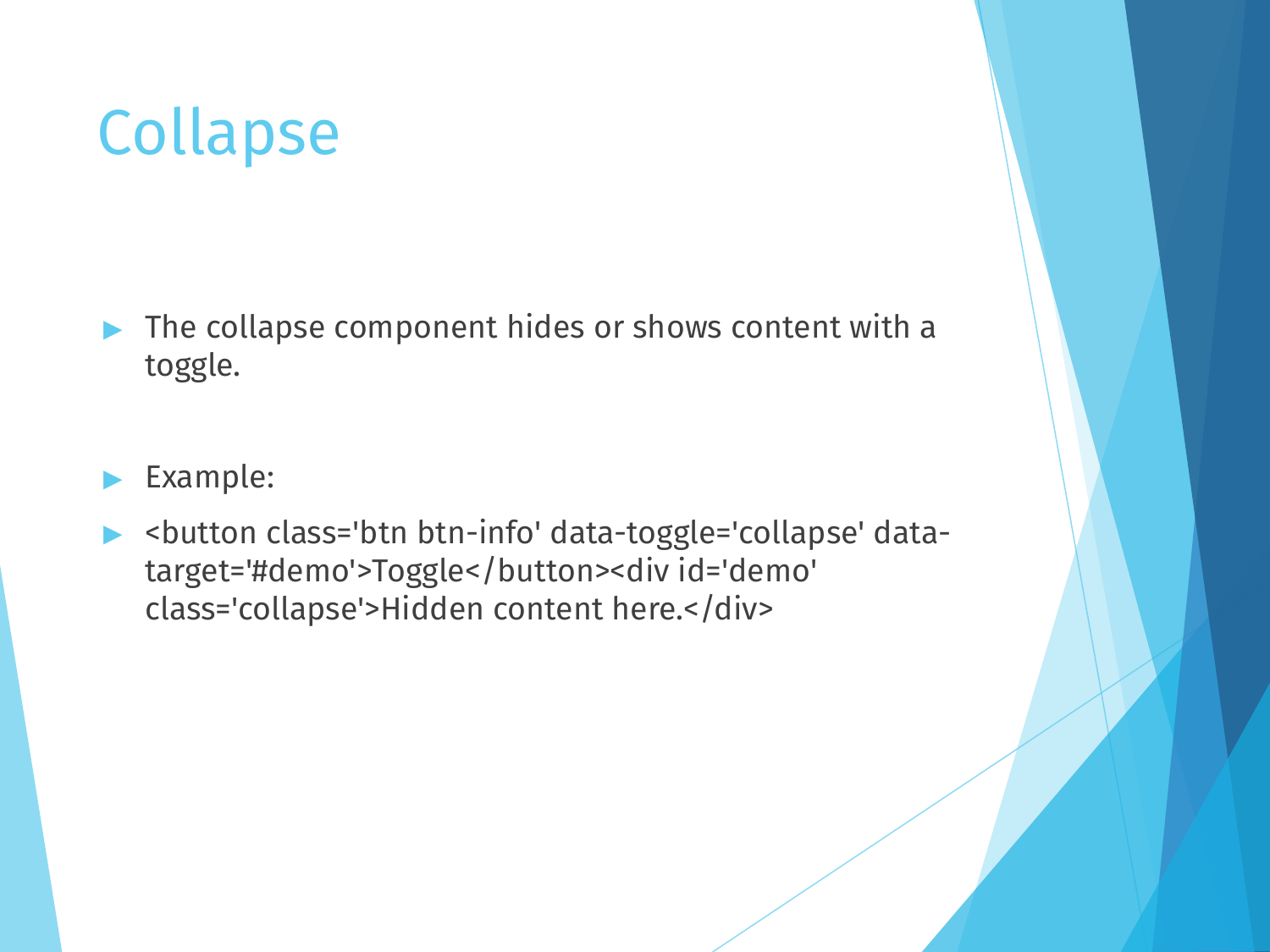

# Collapse
The collapse component hides or shows content with a toggle.

Example:
<button class='btn btn-info' data-toggle='collapse' data-target='#demo'>Toggle</button><div id='demo' class='collapse'>Hidden content here.</div>